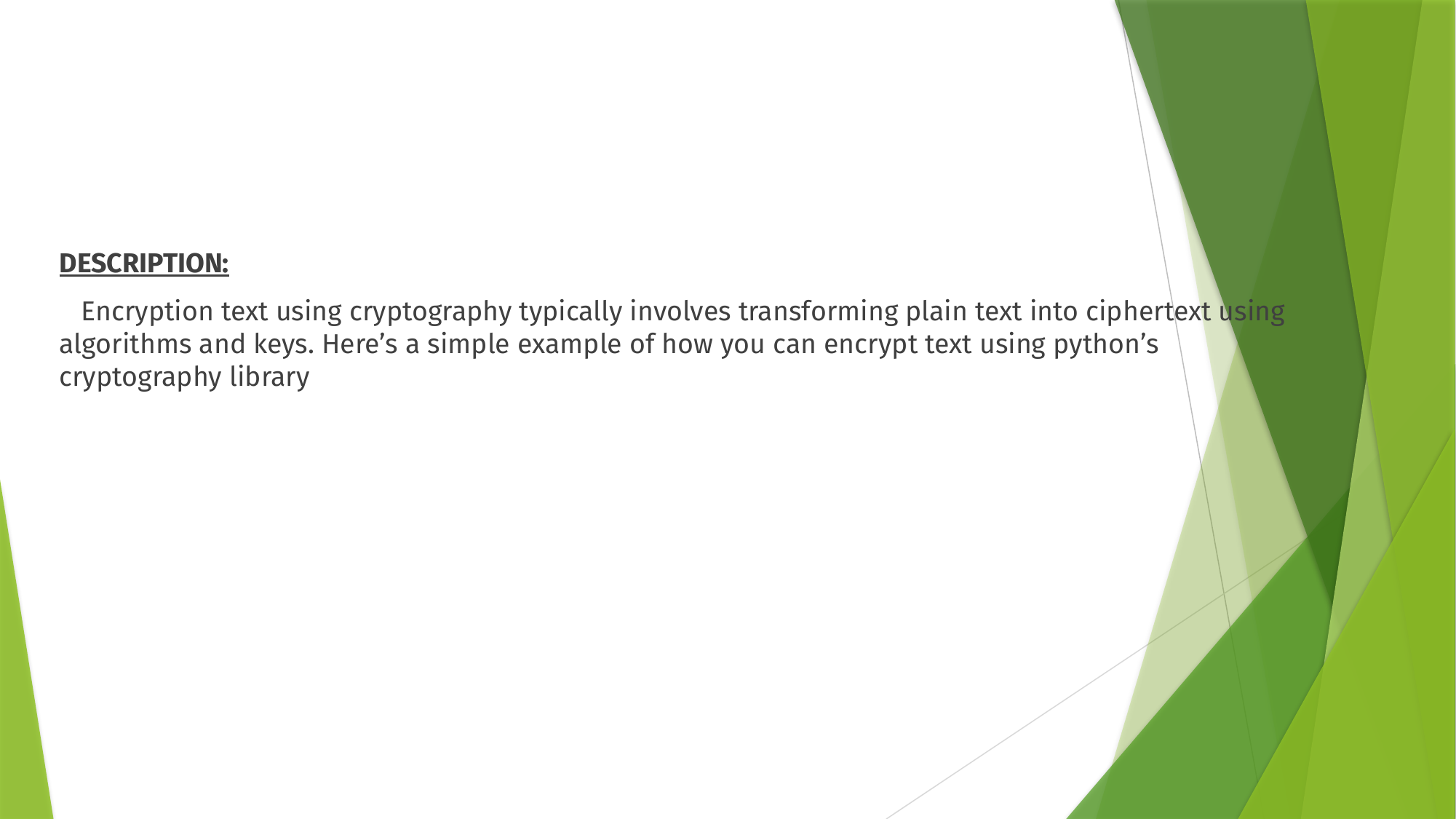

#
DESCRIPTION:
   Encryption text using cryptography typically involves transforming plain text into ciphertext using algorithms and keys. Here’s a simple example of how you can encrypt text using python’s cryptography library